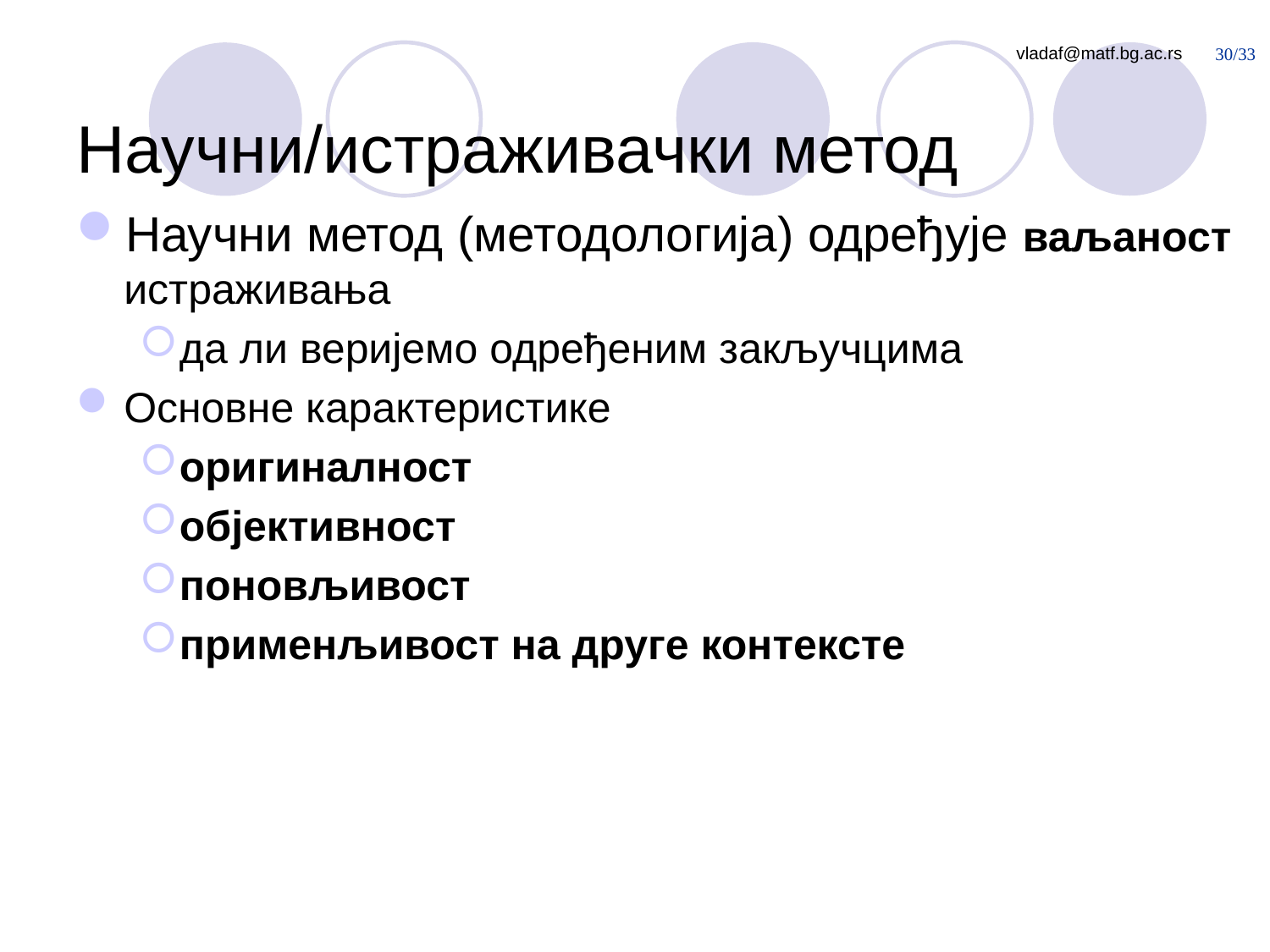

# Научни/истраживачки метод
Научни метод (методологија) одређује ваљаност истраживања
да ли веријемо одређеним закључцима
Основне карактеристике
оригиналност
објективност
поновљивост
применљивост на друге контексте